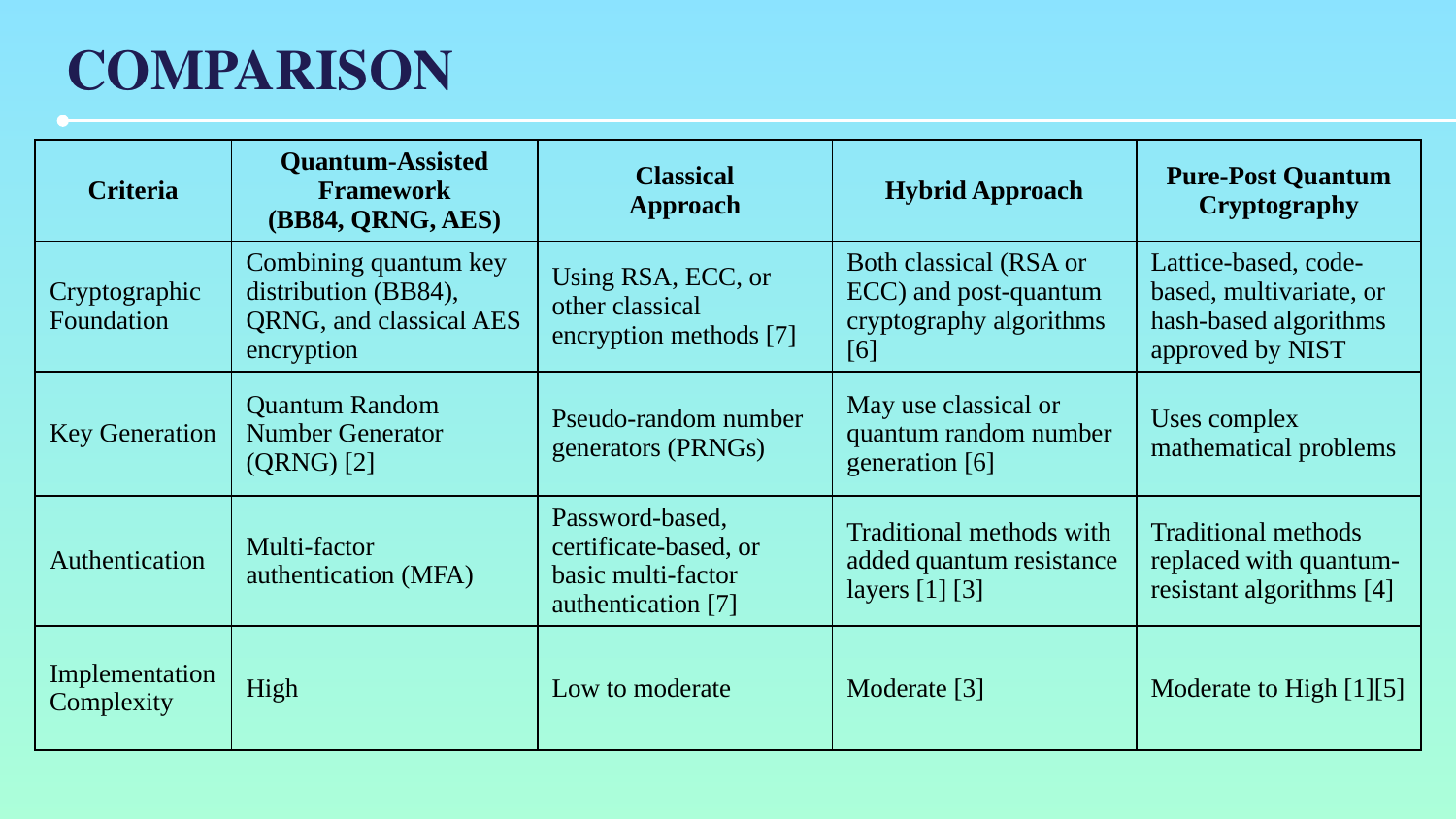

# COMPARISON
| Criteria | Quantum-Assisted Framework (BB84, QRNG, AES) | Classical Approach | Hybrid Approach | Pure-Post Quantum Cryptography |
| --- | --- | --- | --- | --- |
| Cryptographic Foundation | Combining quantum key distribution (BB84), QRNG, and classical AES encryption | Using RSA, ECC, or other classical encryption methods [7] | Both classical (RSA or ECC) and post-quantum cryptography algorithms [6] | Lattice-based, code-based, multivariate, or hash-based algorithms approved by NIST |
| Key Generation | Quantum Random Number Generator (QRNG) [2] | Pseudo-random number generators (PRNGs) | May use classical or quantum random number generation [6] | Uses complex mathematical problems |
| Authentication | Multi-factor authentication (MFA) | Password-based, certificate-based, or basic multi-factor authentication [7] | Traditional methods with added quantum resistance layers [1] [3] | Traditional methods replaced with quantum-resistant algorithms [4] |
| Implementation Complexity | High | Low to moderate | Moderate [3] | Moderate to High [1][5] |